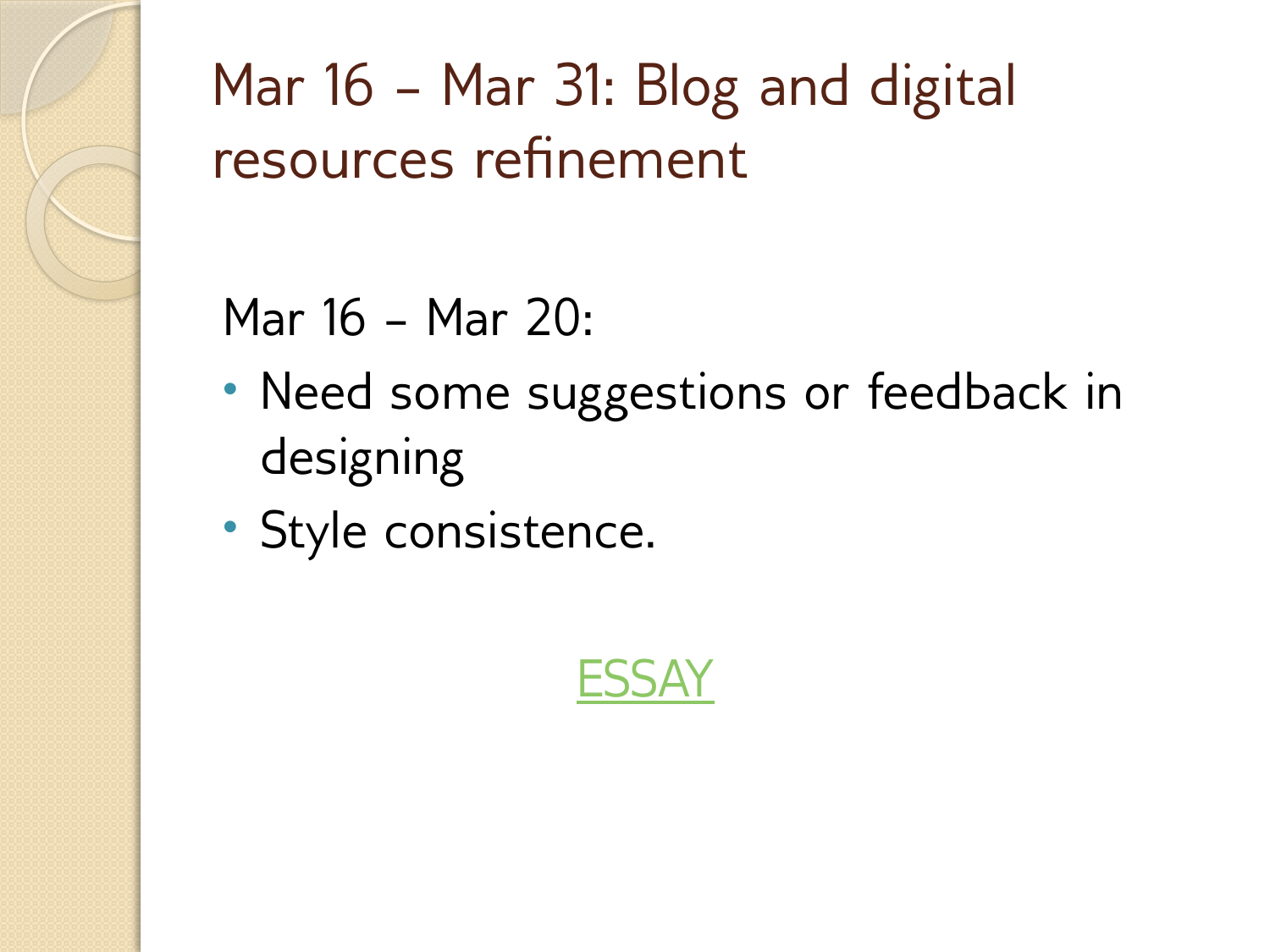

# Mar 16 – Mar 31: Blog and digital resources refinement

Mar 16 – Mar 20:
Need some suggestions or feedback in designing
Style consistence.

                      ESSAY